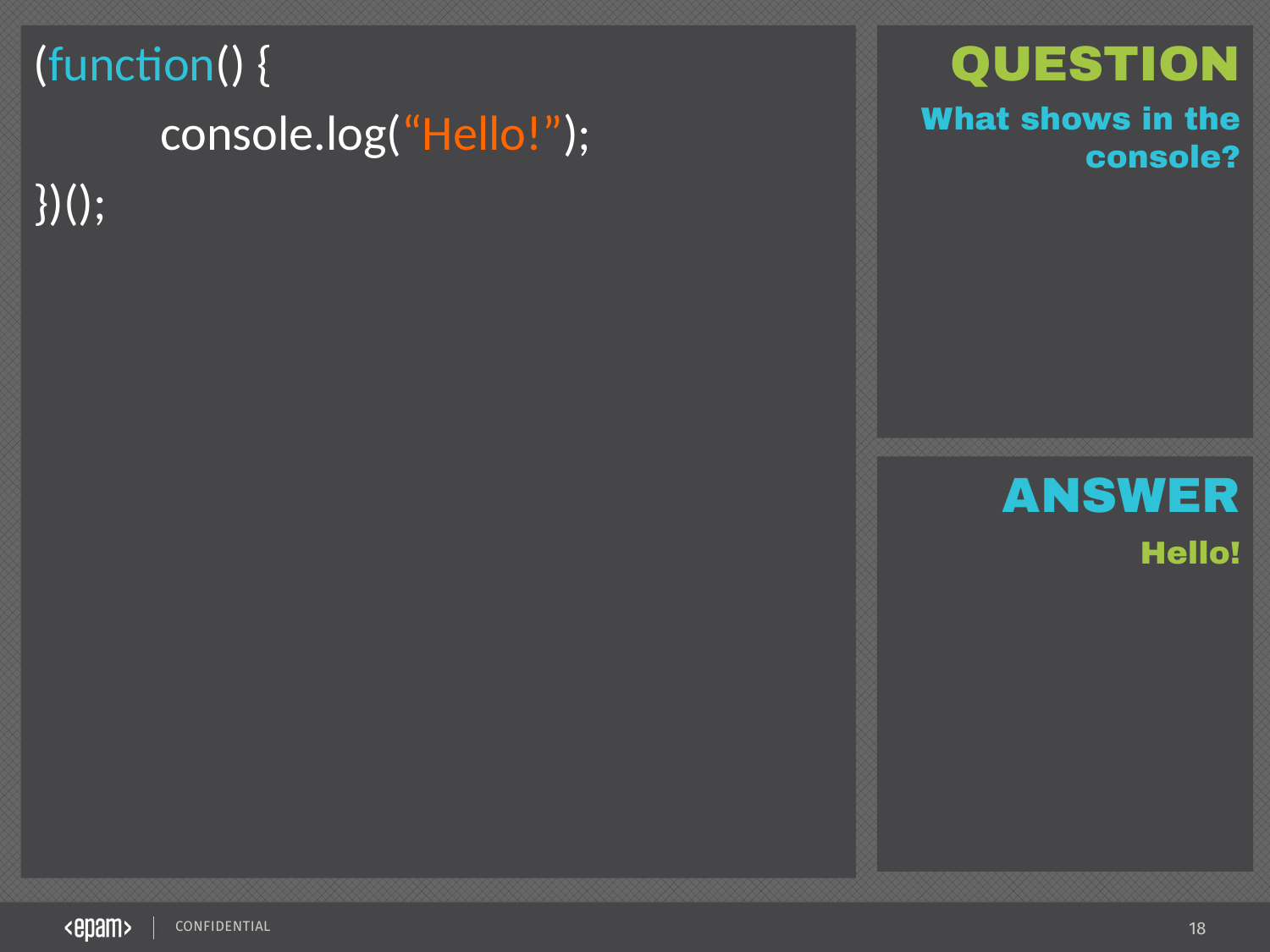

(function() {
	console.log(“Hello!”);
})();

What shows in the console?

Hello!